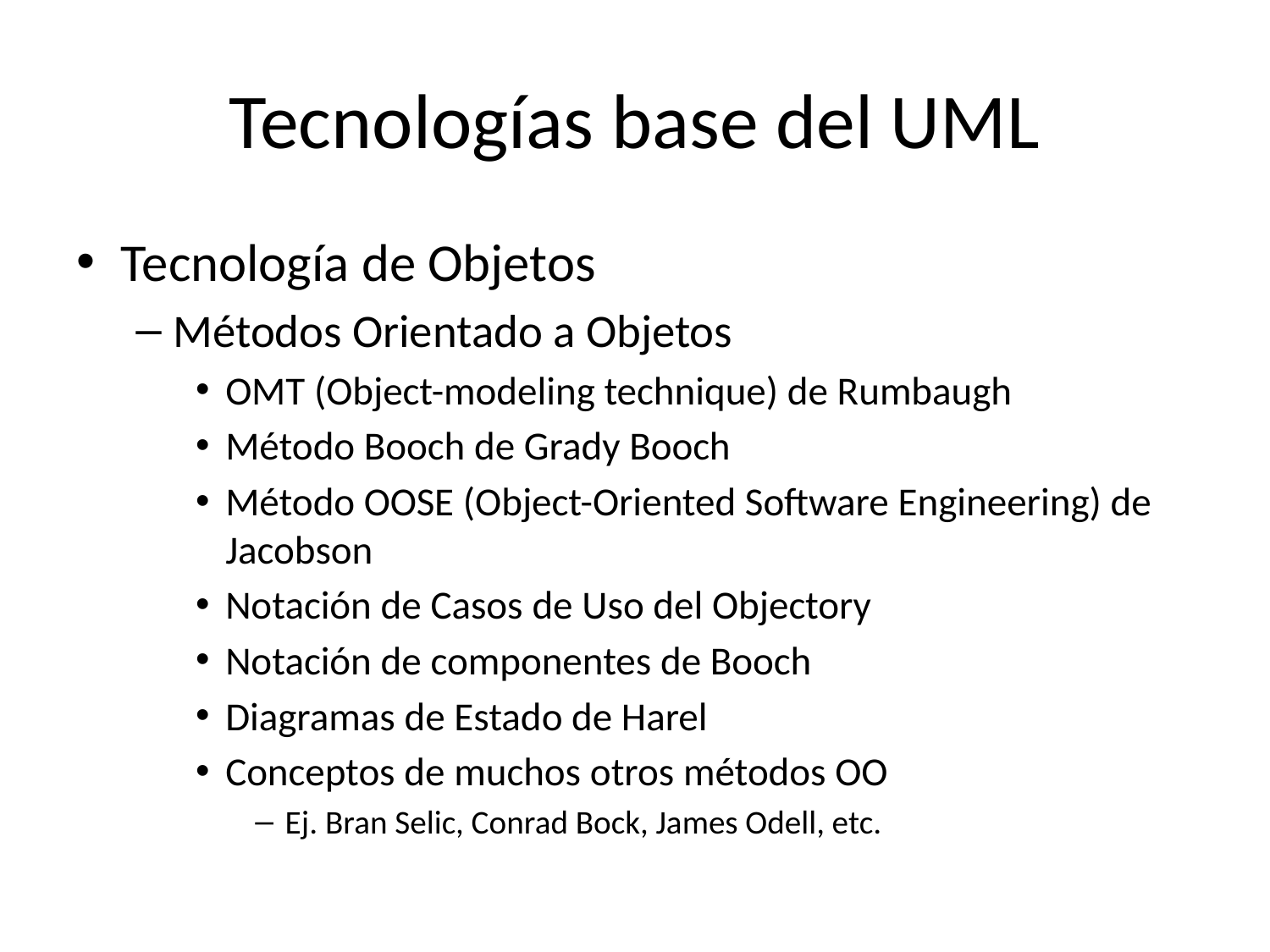

# Tecnologías base del UML
Tecnología de Objetos
Métodos Orientado a Objetos
OMT (Object-modeling technique) de Rumbaugh
Método Booch de Grady Booch
Método OOSE (Object-Oriented Software Engineering) de Jacobson
Notación de Casos de Uso del Objectory
Notación de componentes de Booch
Diagramas de Estado de Harel
Conceptos de muchos otros métodos OO
Ej. Bran Selic, Conrad Bock, James Odell, etc.